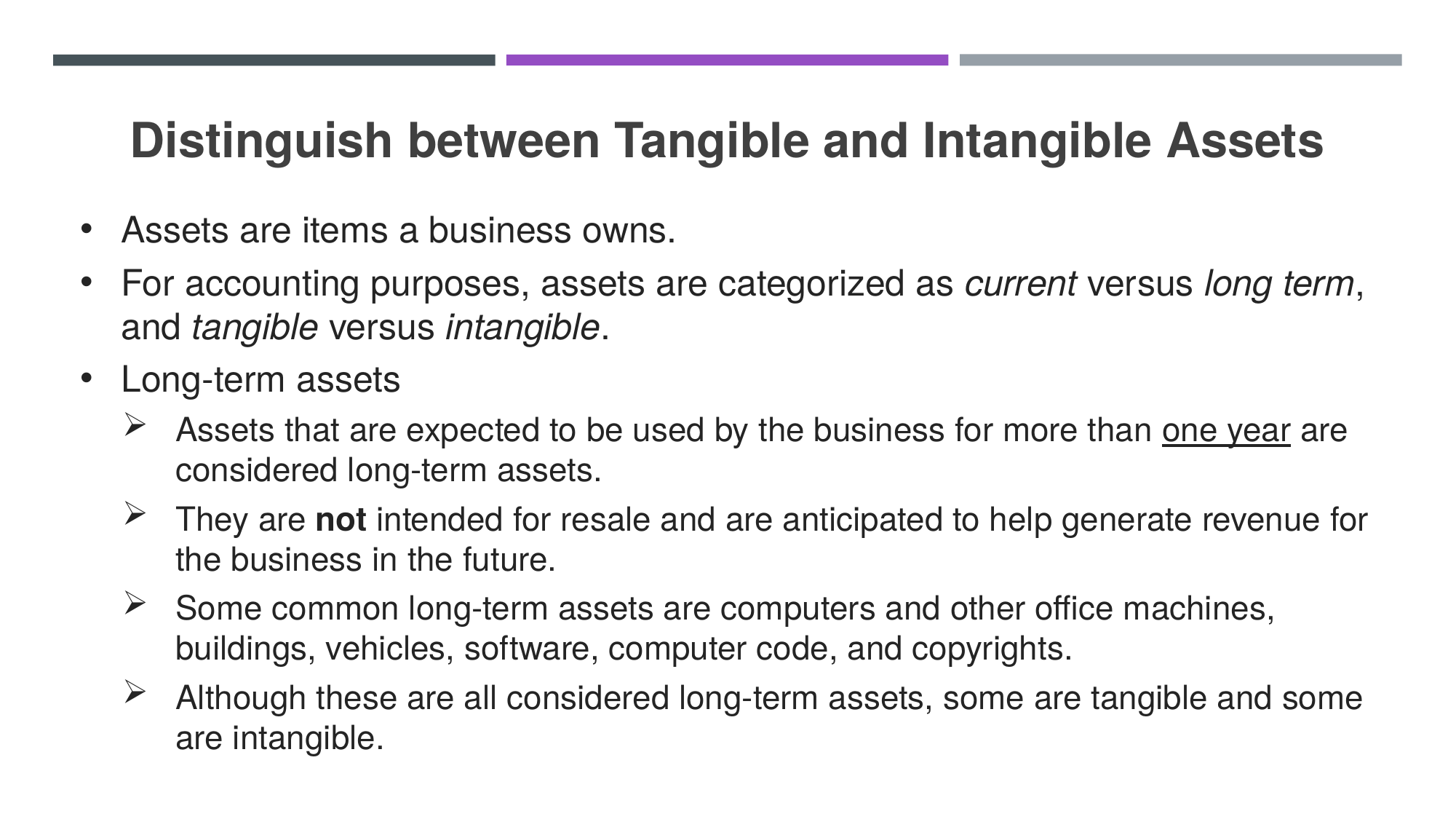

# Distinguish between Tangible and Intangible Assets
Assets are items a business owns.
For accounting purposes, assets are categorized as current versus long term, and tangible versus intangible.
Long-term assets
Assets that are expected to be used by the business for more than one year are considered long-term assets.
They are not intended for resale and are anticipated to help generate revenue for the business in the future.
Some common long-term assets are computers and other office machines, buildings, vehicles, software, computer code, and copyrights.
Although these are all considered long-term assets, some are tangible and some are intangible.
12